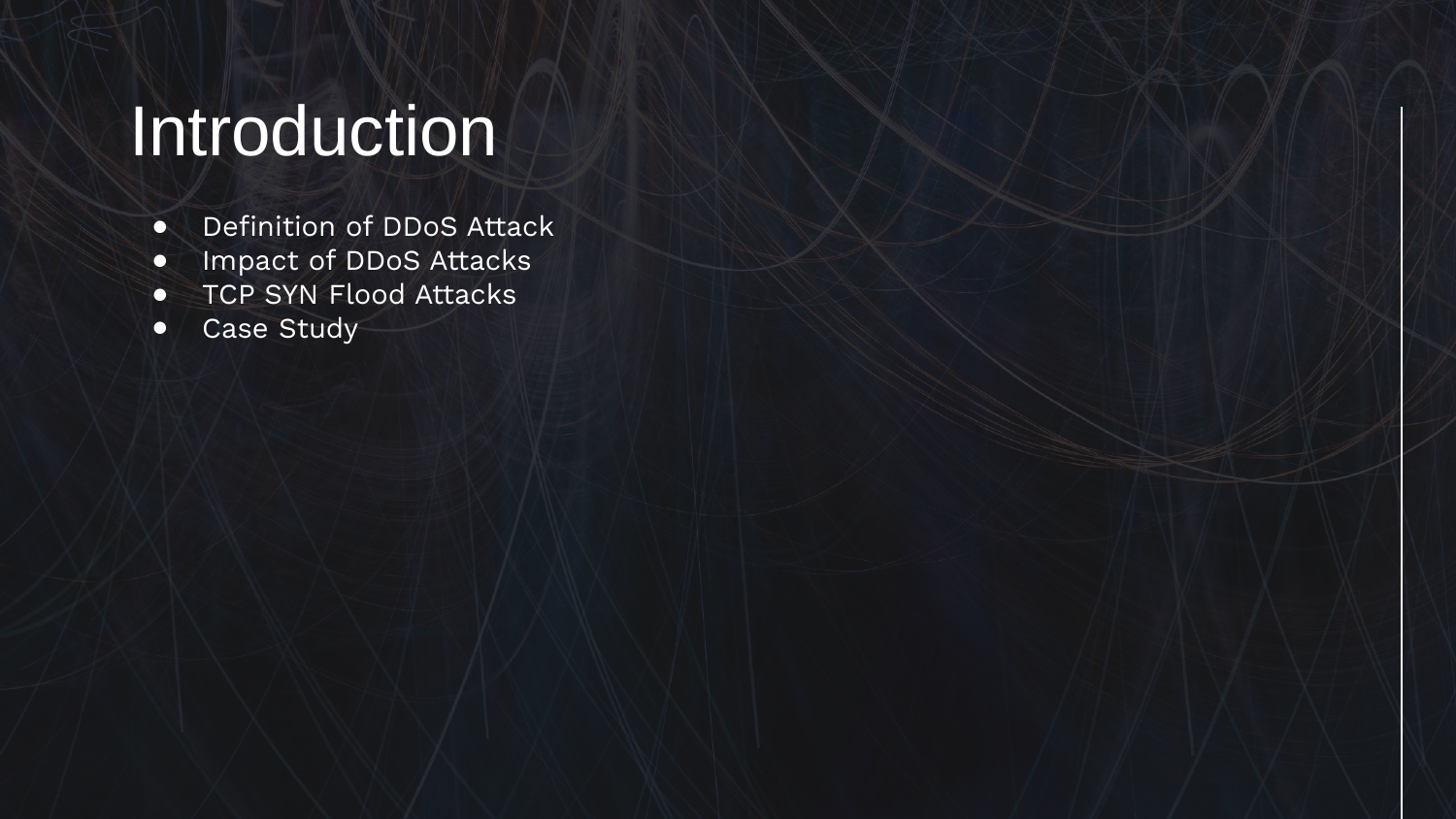

# Introduction
Definition of DDoS Attack
Impact of DDoS Attacks
TCP SYN Flood Attacks
Case Study